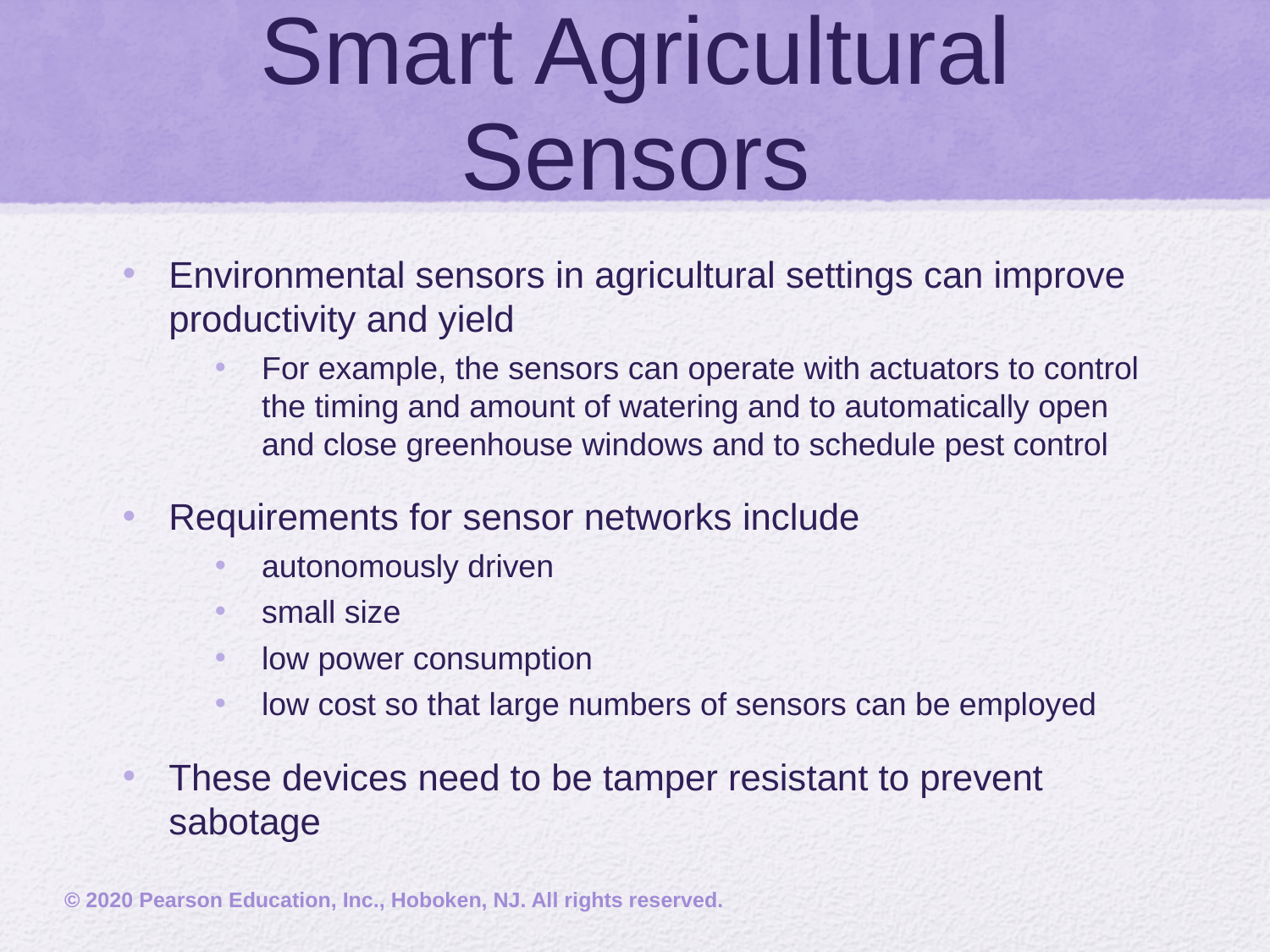

# Smart Agricultural Sensors
Environmental sensors in agricultural settings can improve productivity and yield
For example, the sensors can operate with actuators to control the timing and amount of watering and to automatically open and close greenhouse windows and to schedule pest control
Requirements for sensor networks include
autonomously driven
small size
low power consumption
low cost so that large numbers of sensors can be employed
These devices need to be tamper resistant to prevent sabotage

© 2020 Pearson Education, Inc., Hoboken, NJ. All rights reserved.